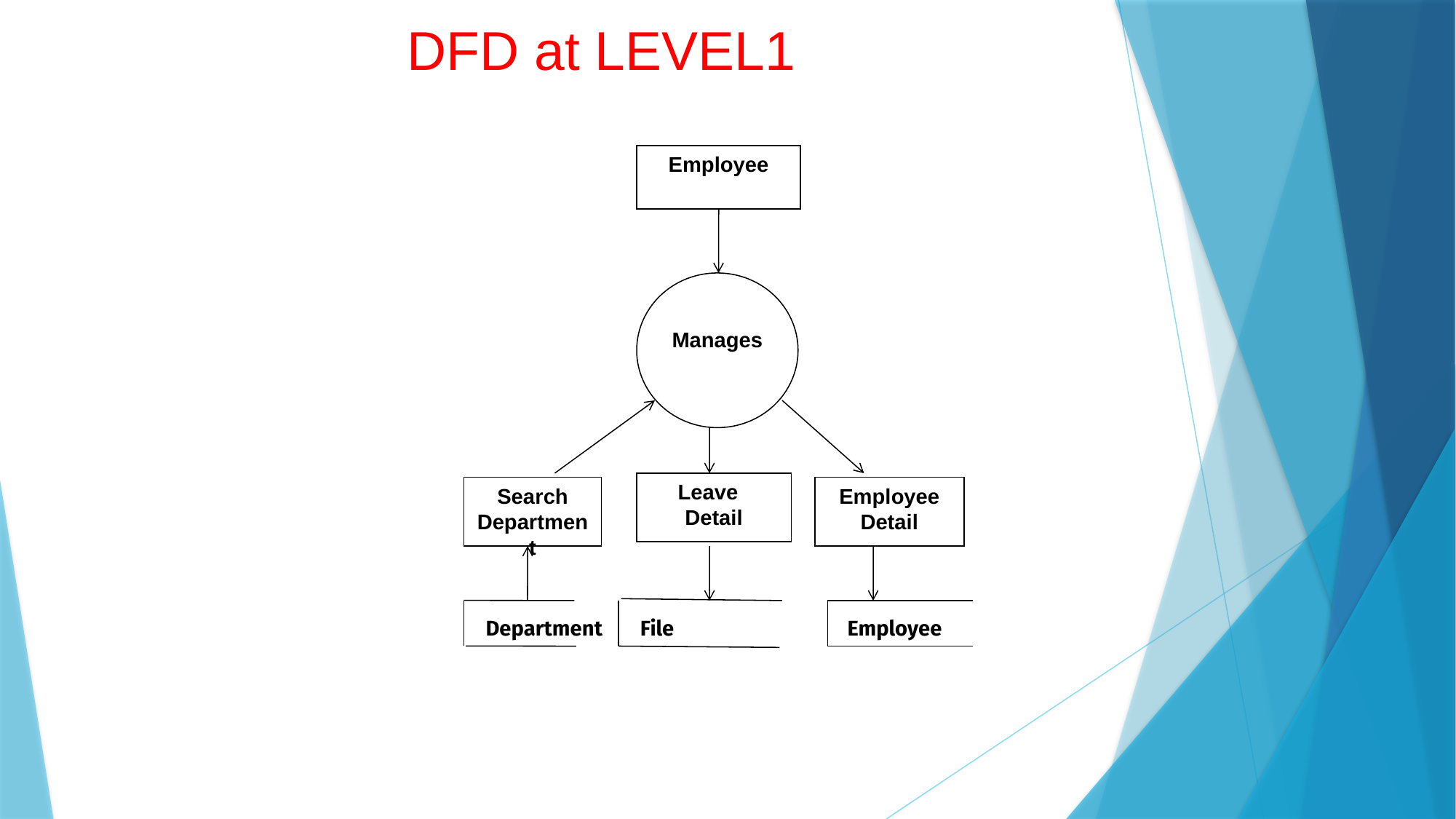

# DFD at LEVEL1
Employee

Manages
Leave   Detail
Search Department
Employee Detail

Employee
Department
File